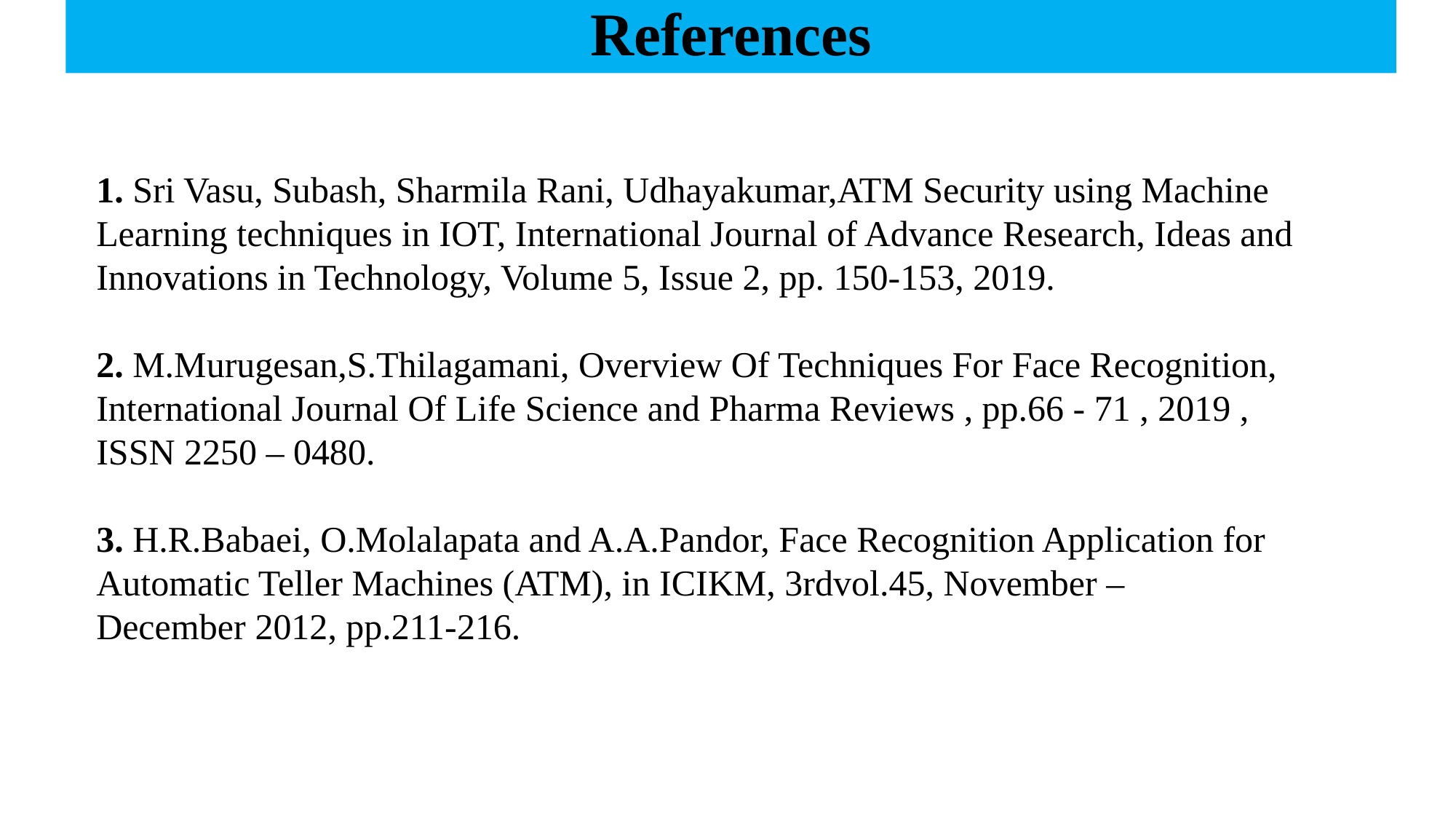

# References
1. Sri Vasu, Subash, Sharmila Rani, Udhayakumar,ATM Security using Machine Learning techniques in IOT, International Journal of Advance Research, Ideas and
Innovations in Technology, Volume 5, Issue 2, pp. 150-153, 2019.

2. M.Murugesan,S.Thilagamani, Overview Of Techniques For Face Recognition, International Journal Of Life Science and Pharma Reviews , pp.66 - 71 , 2019 ,
ISSN 2250 – 0480.

3. H.R.Babaei, O.Molalapata and A.A.Pandor, Face Recognition Application for Automatic Teller Machines (ATM), in ICIKM, 3rdvol.45, November –
December 2012, pp.211-216.